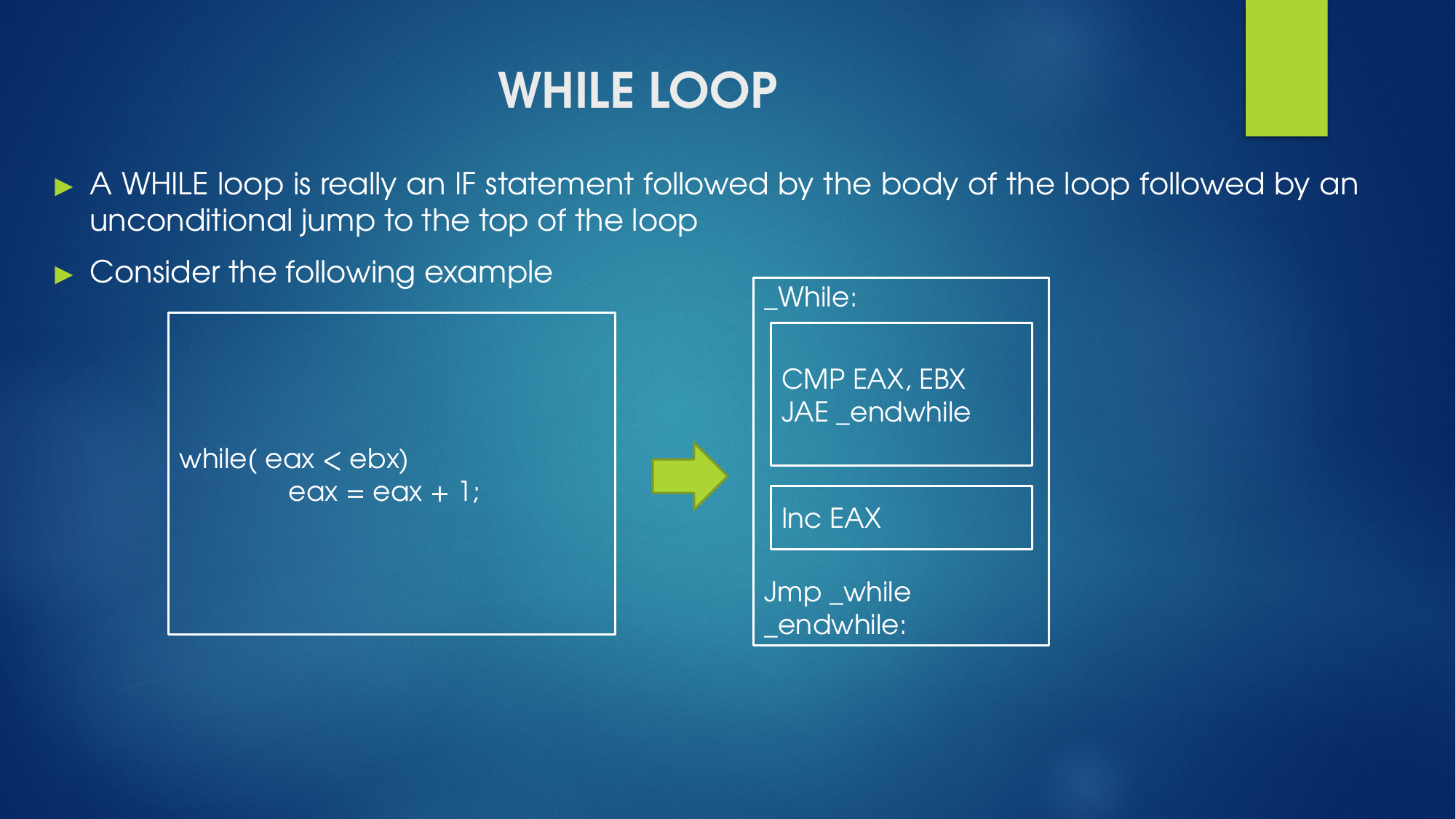

# While Loop
A WHILE loop is really an IF statement followed by the body of the loop followed by an unconditional jump to the top of the loop
Consider the following example

_While:

Jmp _while
_endwhile:
while( eax < ebx)
	eax = eax + 1;
CMP EAX, EBX
JAE _endwhile

Inc EAX